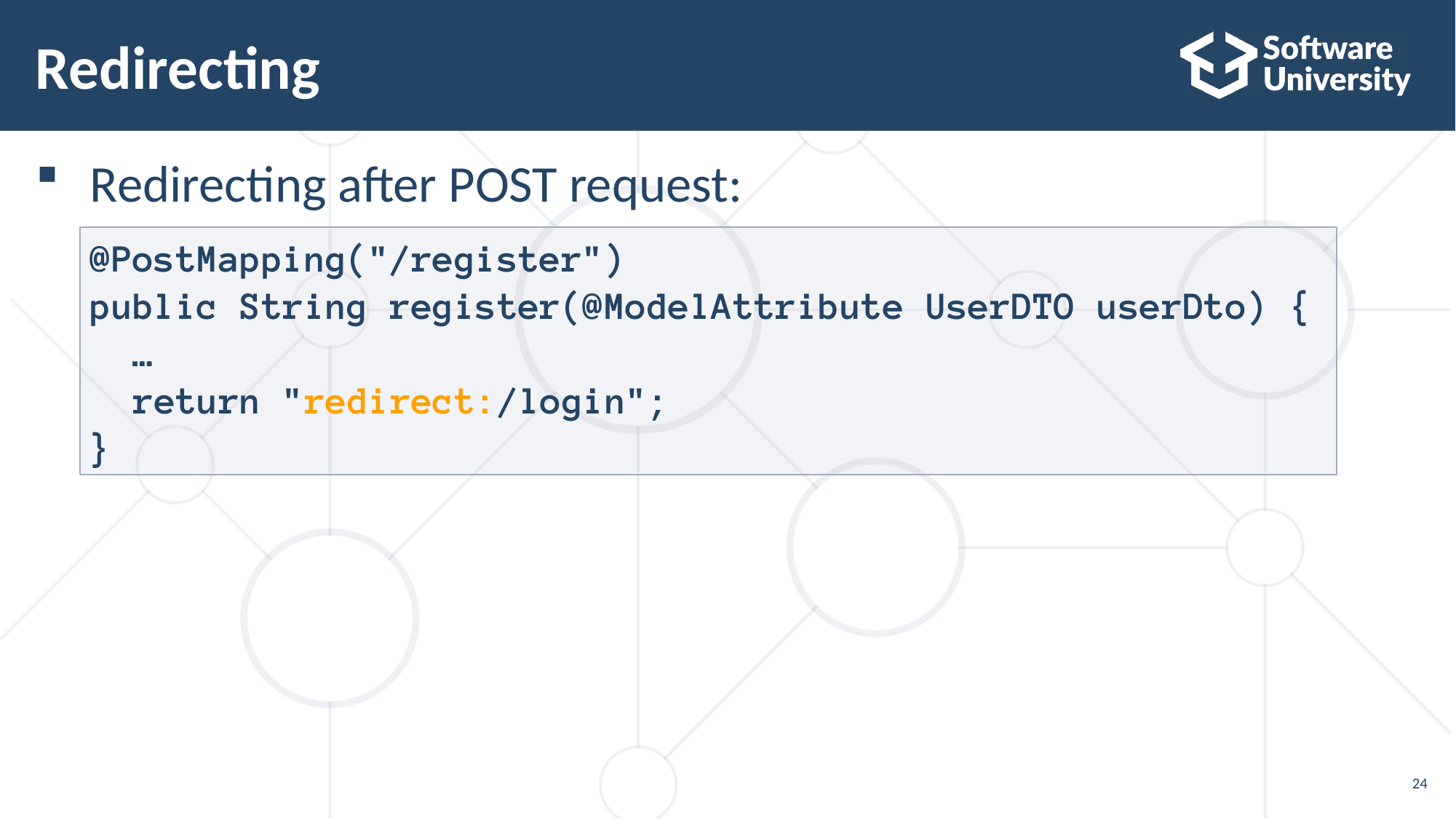

# Redirecting
Redirecting after POST request:

@PostMapping("/register")
public String register(@ModelAttribute UserDTO userDto) {
  …
  return "redirect:/login";
}
24